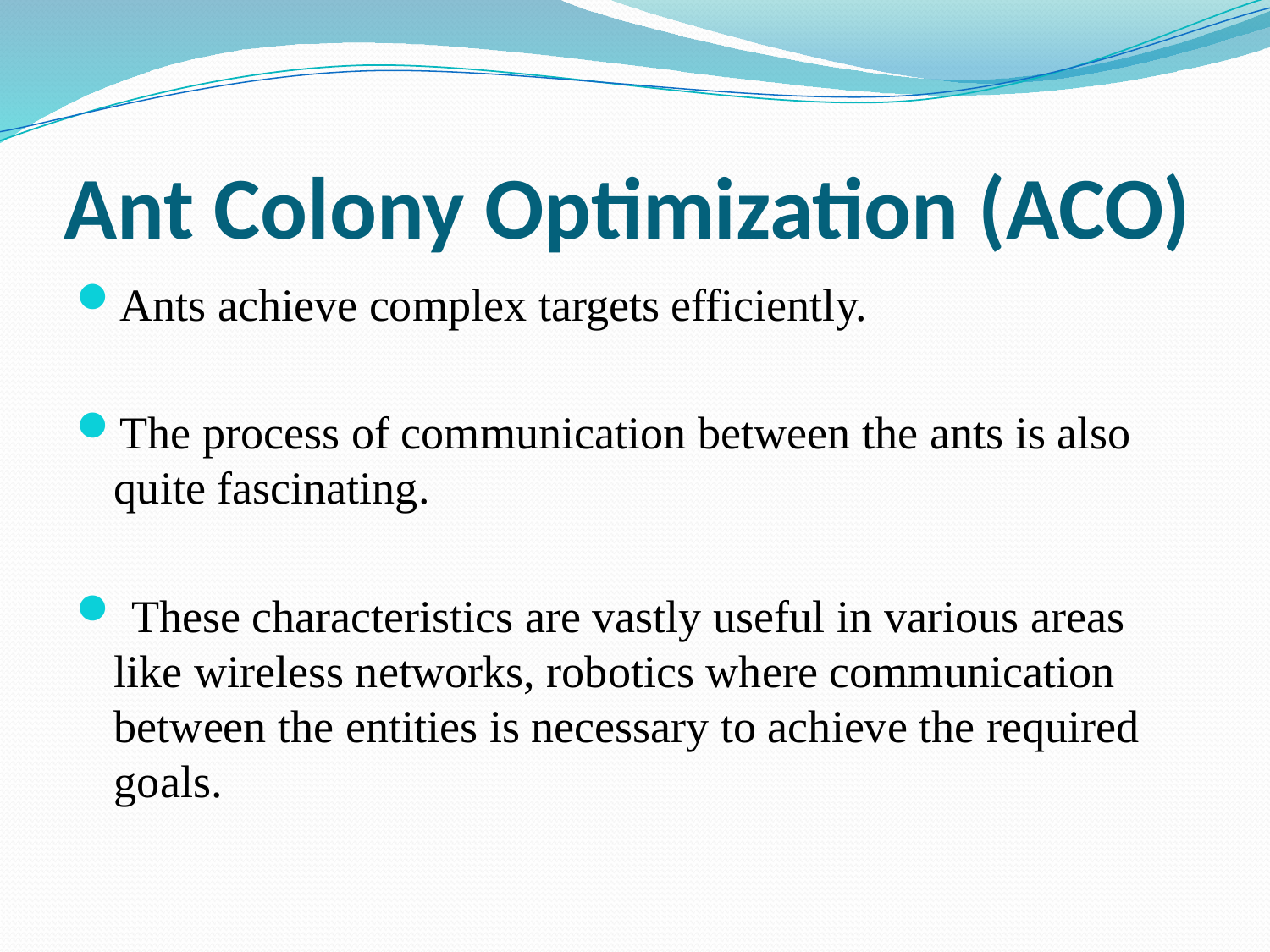

# Ant Colony Optimization (ACO)
Ants achieve complex targets efficiently.

The process of communication between the ants is also quite fascinating.

 These characteristics are vastly useful in various areas like wireless networks, robotics where communication between the entities is necessary to achieve the required goals.